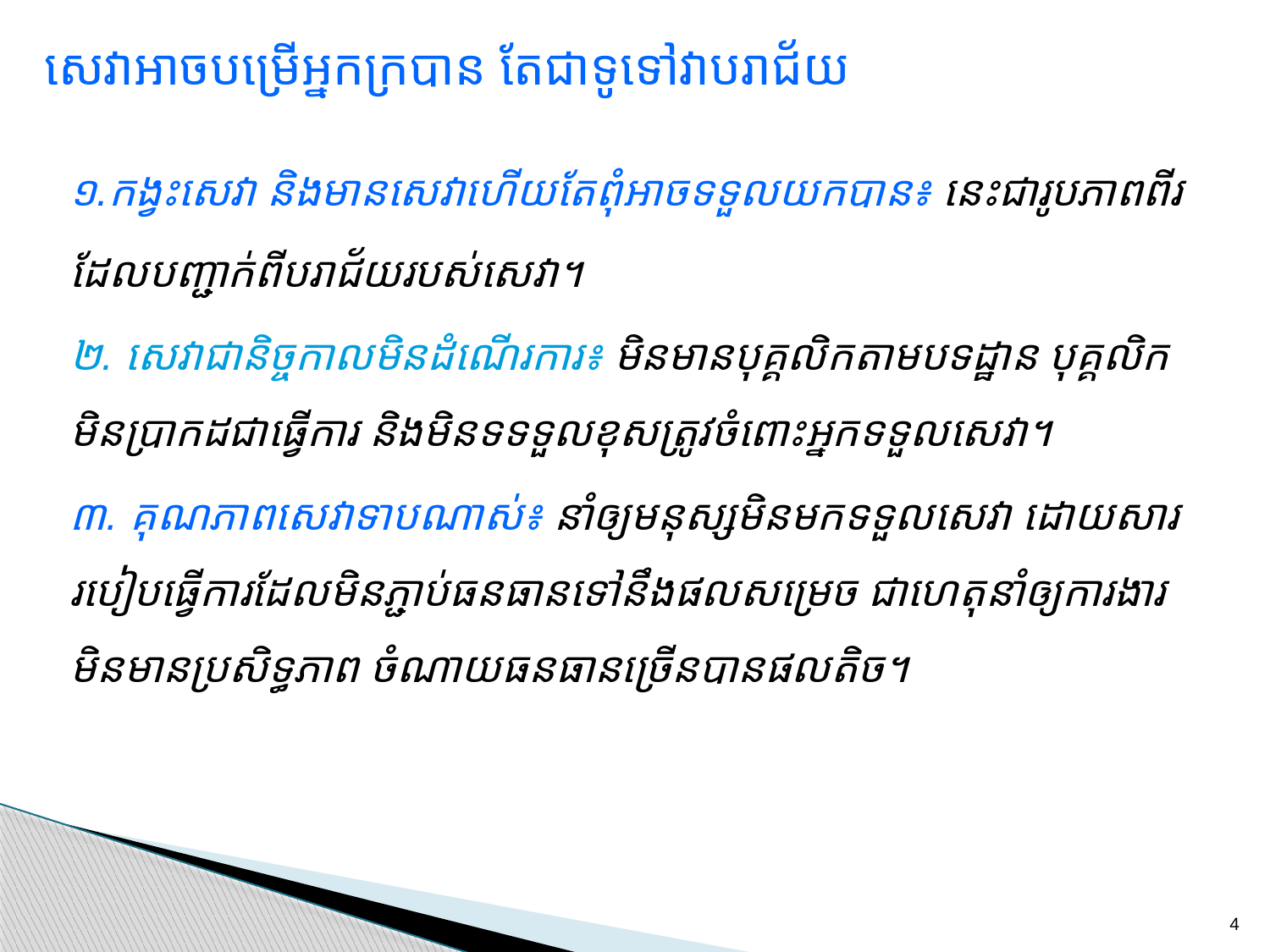

# សេវាអាចបម្រើអ្នកក្របាន តែជាទូទៅវាបរាជ័យ
១.កង្វះសេវា និងមានសេវាហើយតែពុំអាចទទួលយកបាន៖ នេះជារូបភាពពីរដែលបញ្ជាក់ពីបរាជ័យរបស់សេវា។
២. សេវាជានិច្ចកាលមិនដំណើរការ៖ មិនមានបុគ្គលិកតាមបទដ្ឋាន បុគ្គលិកមិនប្រាកដជាធ្វើការ និងមិនទទទួលខុសត្រូវចំពោះអ្នកទទួលសេវា។
៣. គុណភាពសេវាទាបណាស់៖ នាំឲ្យមនុស្សមិនមកទទួលសេវា ដោយសាររបៀបធ្វើការដែលមិនភ្ជាប់ធនធានទៅនឹងផលសម្រេច ជាហេតុនាំឲ្យការងារ មិនមានប្រសិទ្ធភាព ចំណាយធនធានច្រើនបានផលតិច។
4